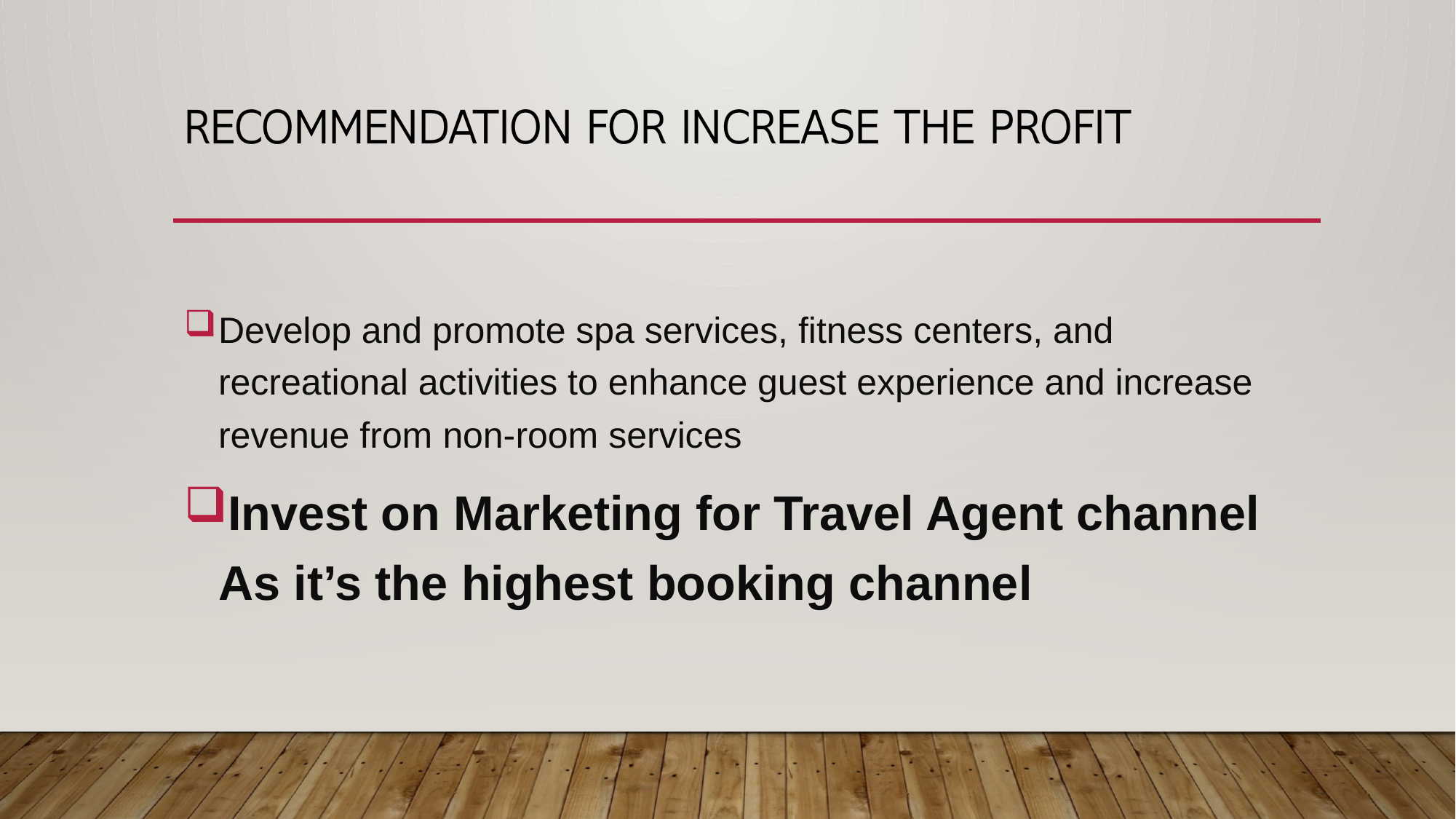

# Recommendation for increase the profit

Develop and promote spa services, fitness centers, and recreational activities to enhance guest experience and increase revenue from non-room services
Invest on Marketing for Travel Agent channel As it’s the highest booking channel